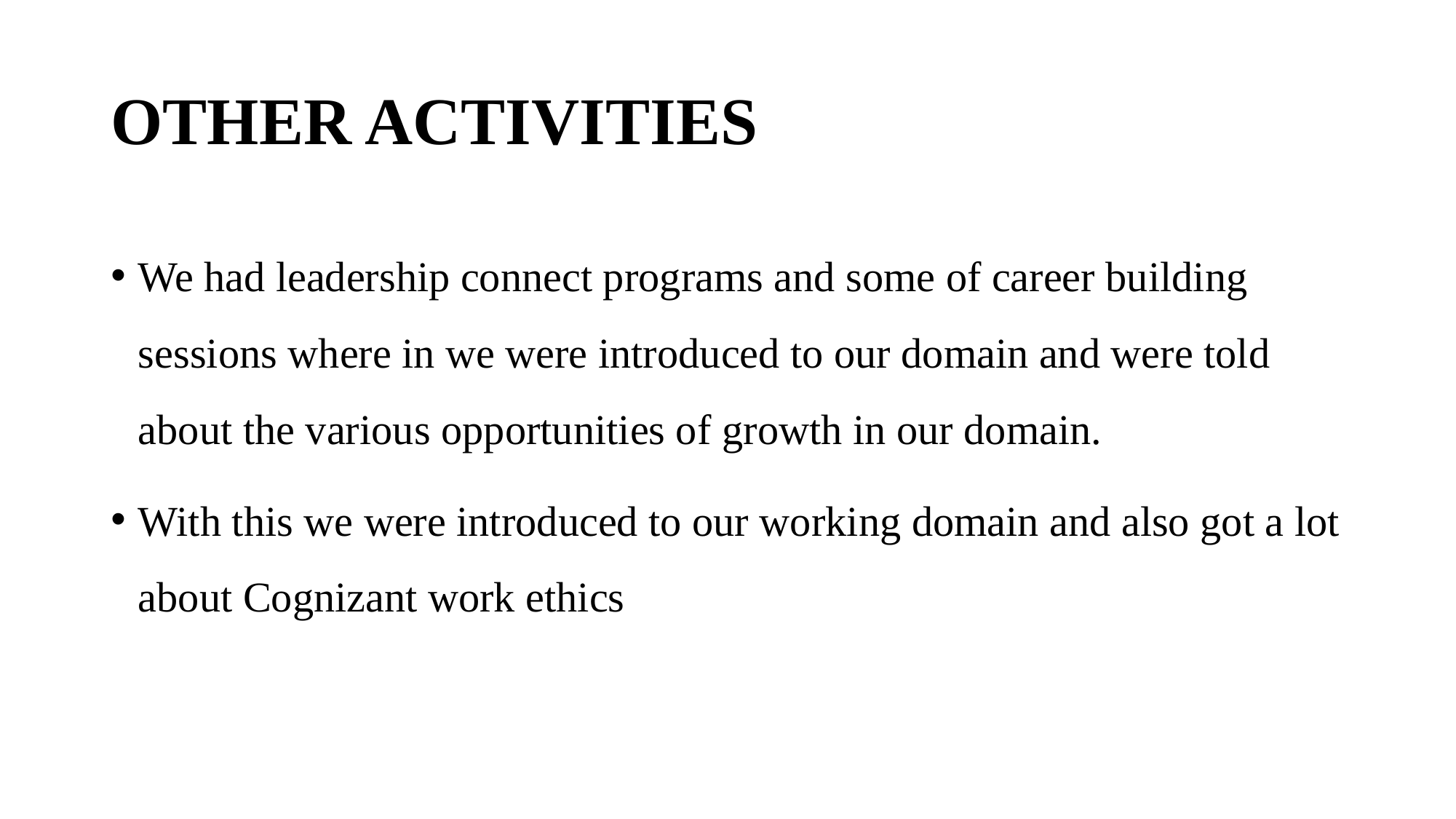

# OTHER ACTIVITIES
We had leadership connect programs and some of career building sessions where in we were introduced to our domain and were told about the various opportunities of growth in our domain.
With this we were introduced to our working domain and also got a lot about Cognizant work ethics